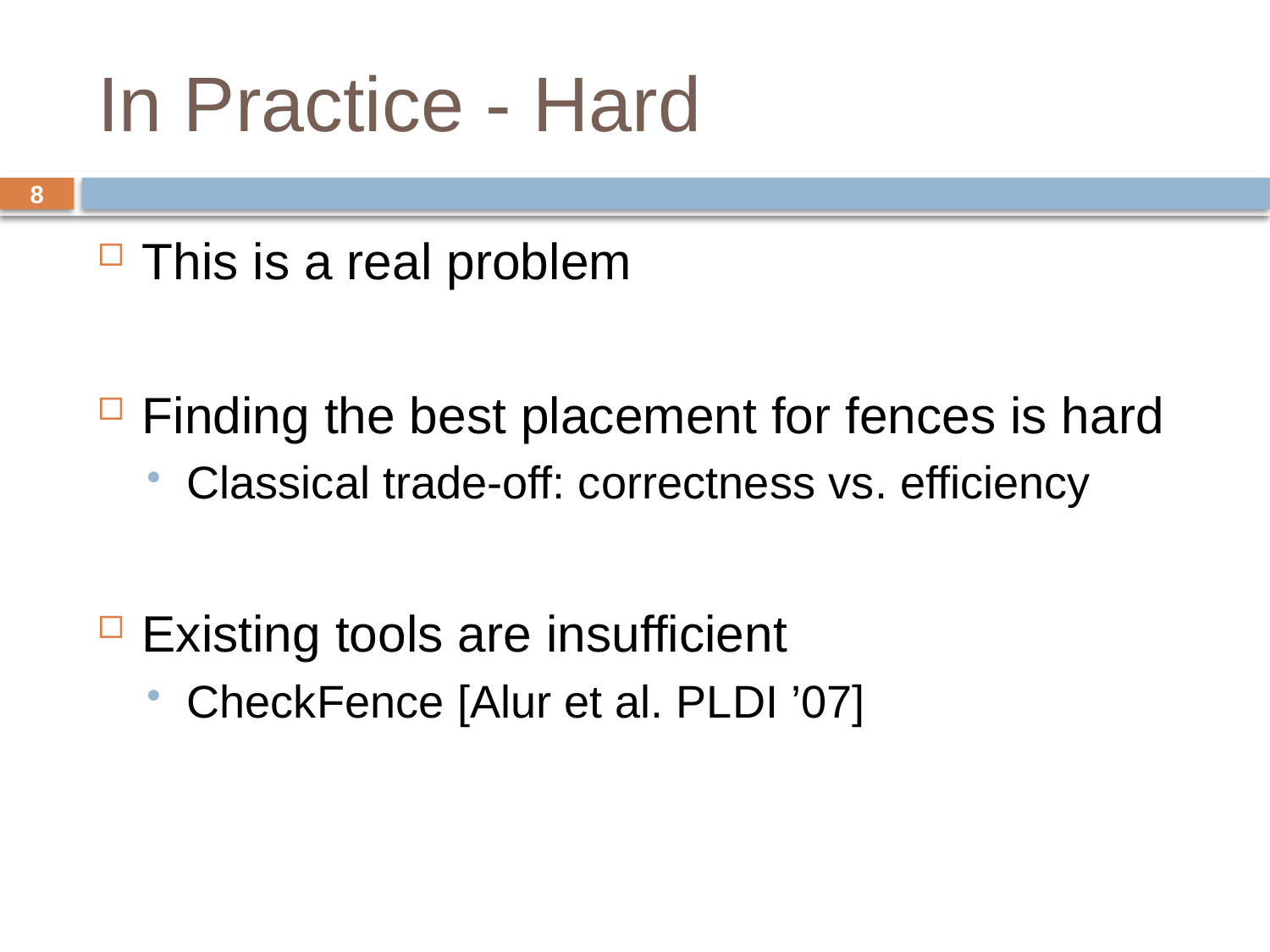

# In Practice - Hard
8
This is a real problem

Finding the best placement for fences is hard
Classical trade-off: correctness vs. efficiency

Existing tools are insufficient
CheckFence [Alur et al. PLDI ’07]